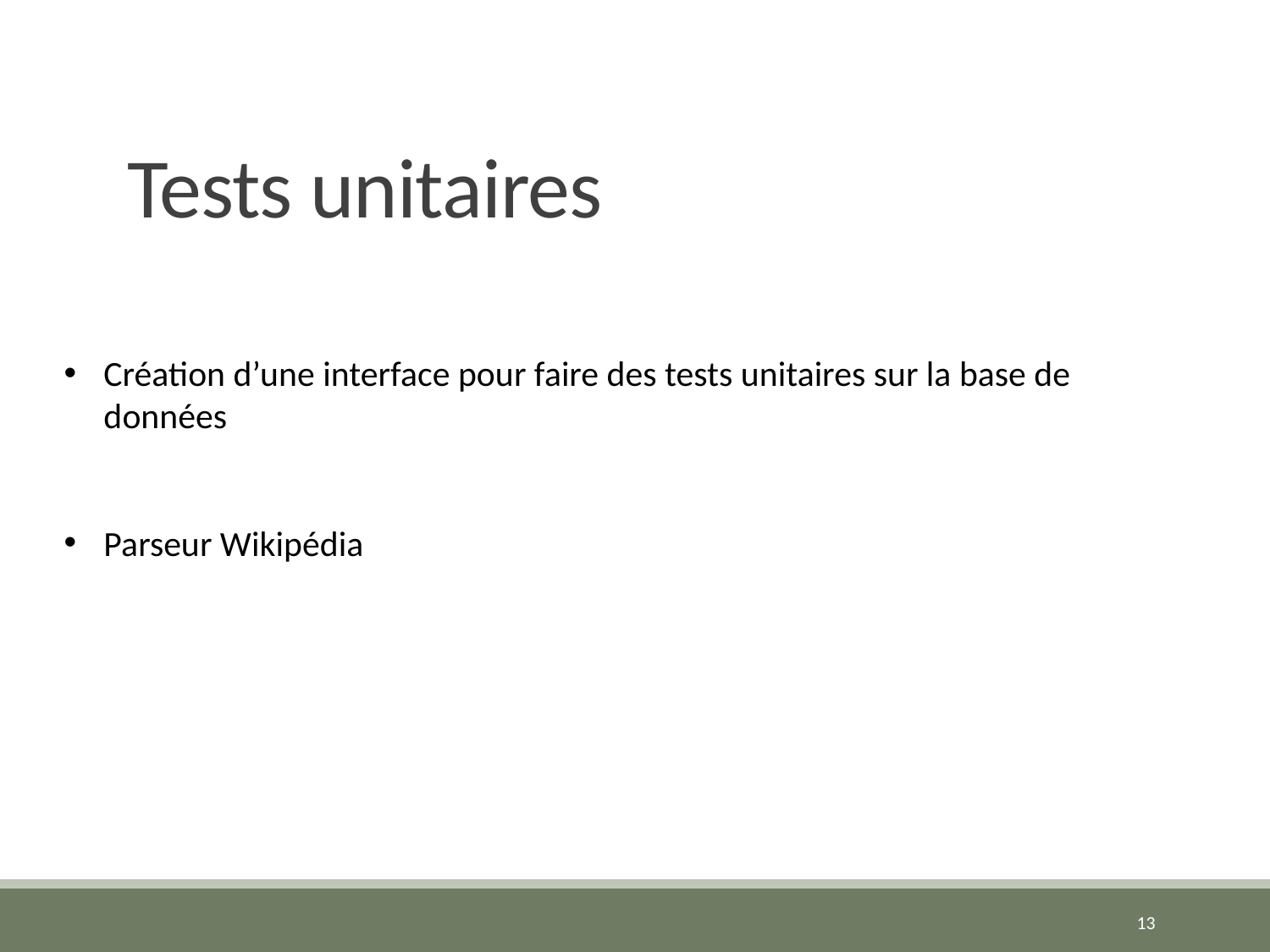

# Tests unitaires
Création d’une interface pour faire des tests unitaires sur la base de données

Parseur Wikipédia

13